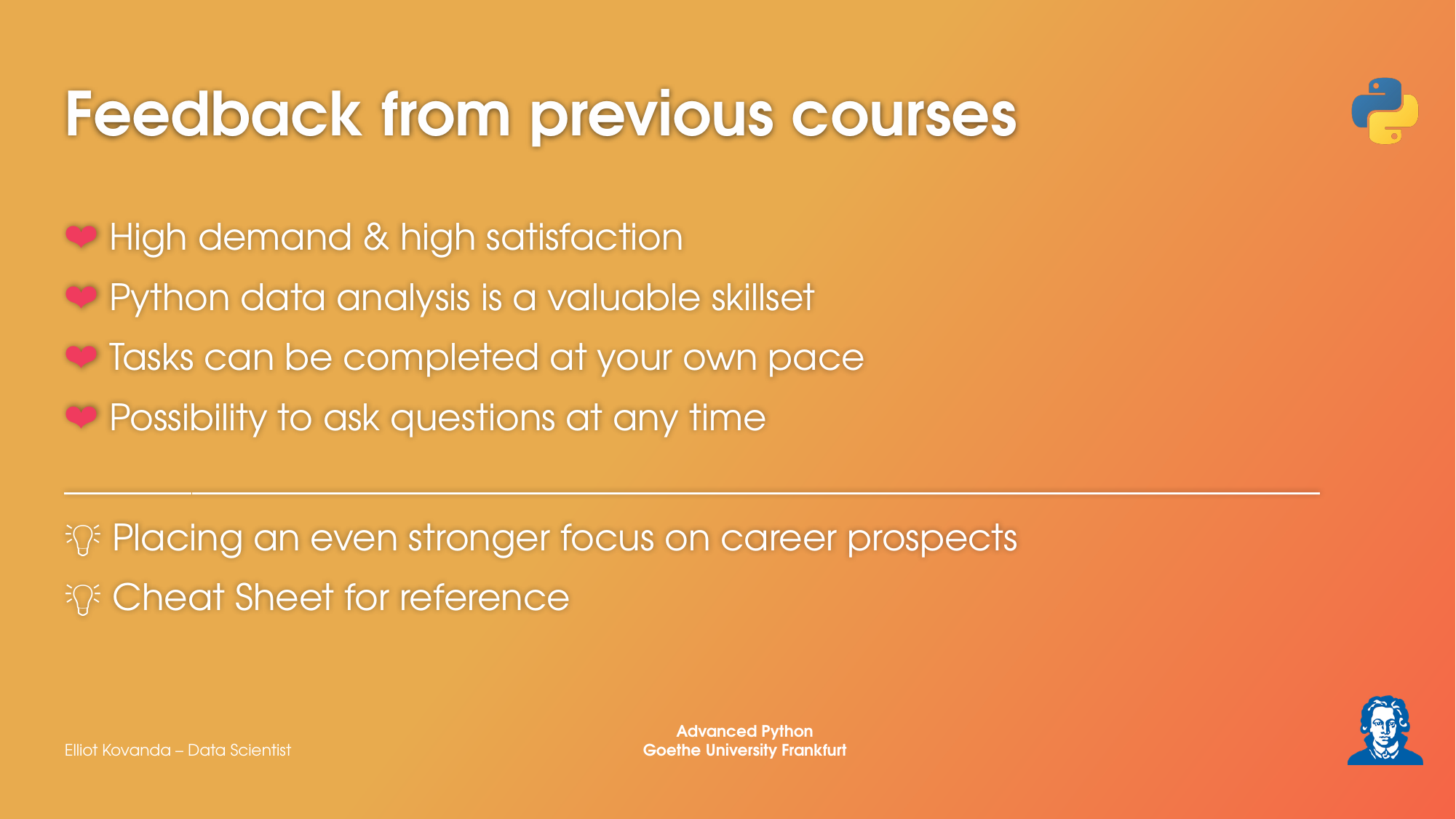

# Feedback from previous courses
❤ High demand & high satisfaction
❤ Python data analysis is a valuable skillset
❤ Tasks can be completed at your own pace
❤ Possibility to ask questions at any time
_____________________________________________________________________
💡 Placing an even stronger focus on career prospects
💡 Cheat Sheet for reference

Elliot Kovanda – Data Scientist